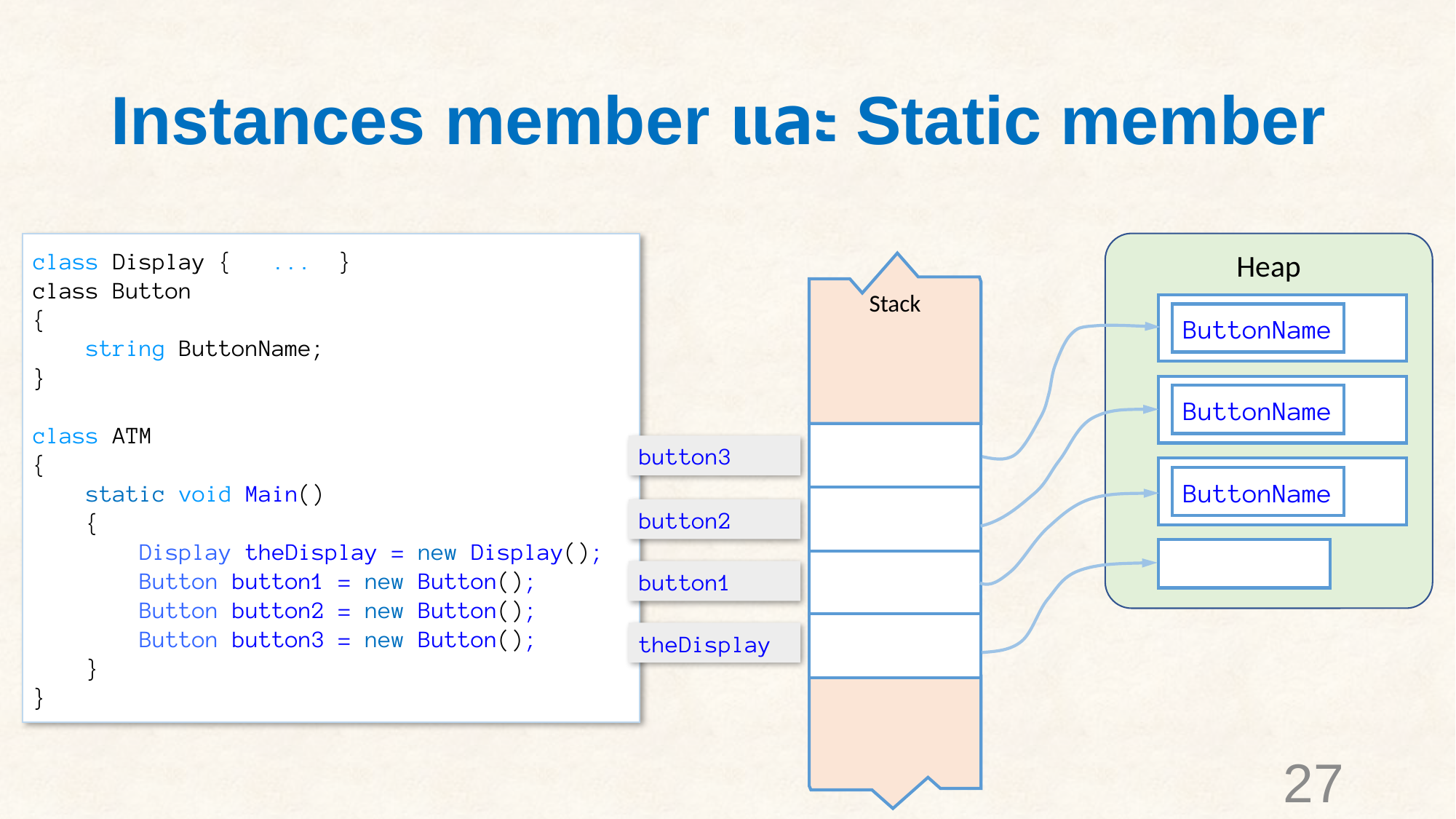

# Instances member และ Static member
class Display {   ...  }
class Button
{
    string ButtonName;
}

class ATM
{
    static void Main()
    {
        Display theDisplay = new Display();
        Button button1 = new Button();
        Button button2 = new Button();
        Button button3 = new Button();
    }
}
Heap

Stack

ButtonName

ButtonName

button3

ButtonName

button2

button1

theDisplay

27